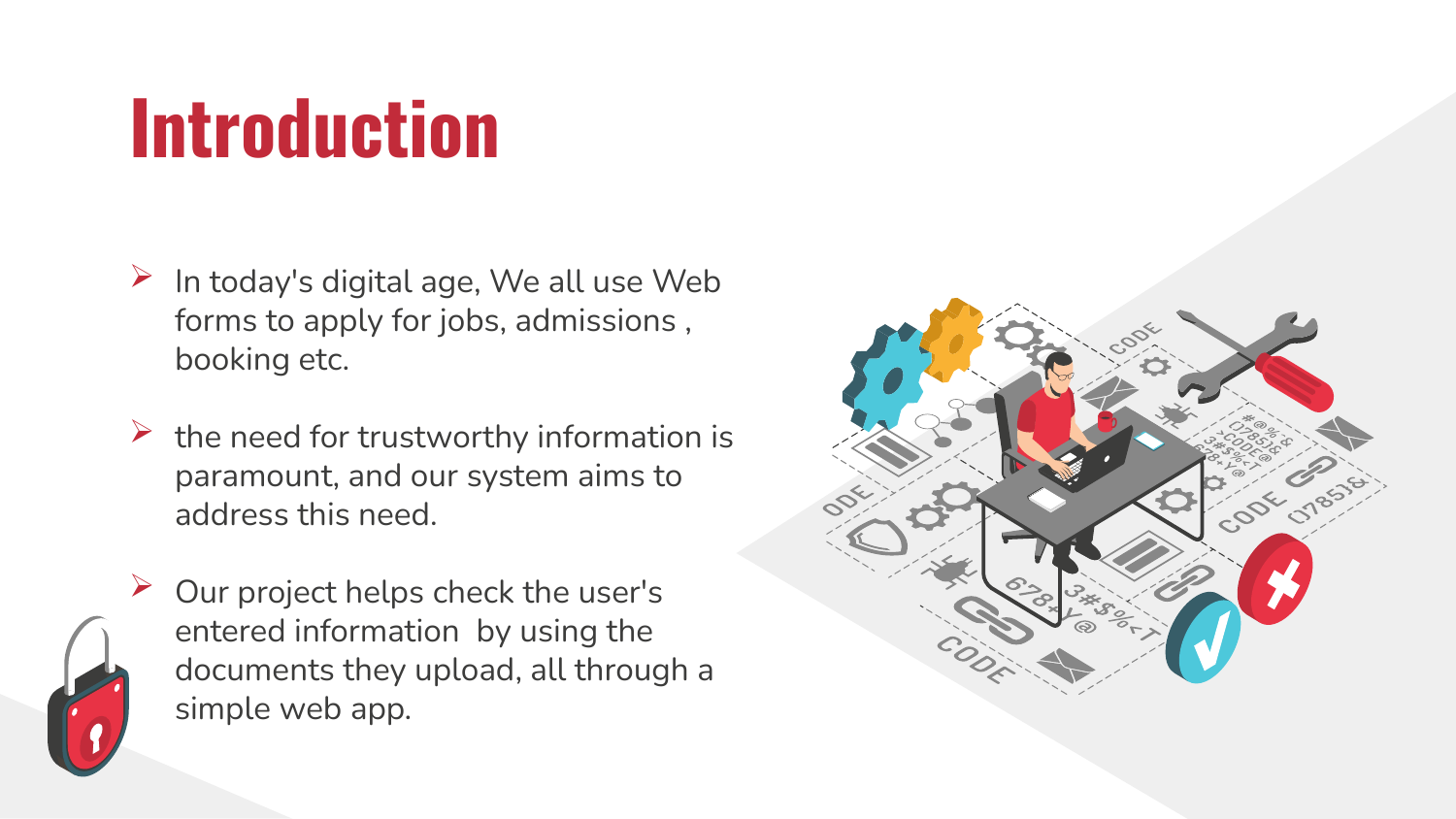

# Introduction
In today's digital age, We all use Web forms to apply for jobs, admissions , booking etc.

the need for trustworthy information is paramount, and our system aims to address this need.

Our project helps check the user's entered information  by using the documents they upload, all through a simple web app.